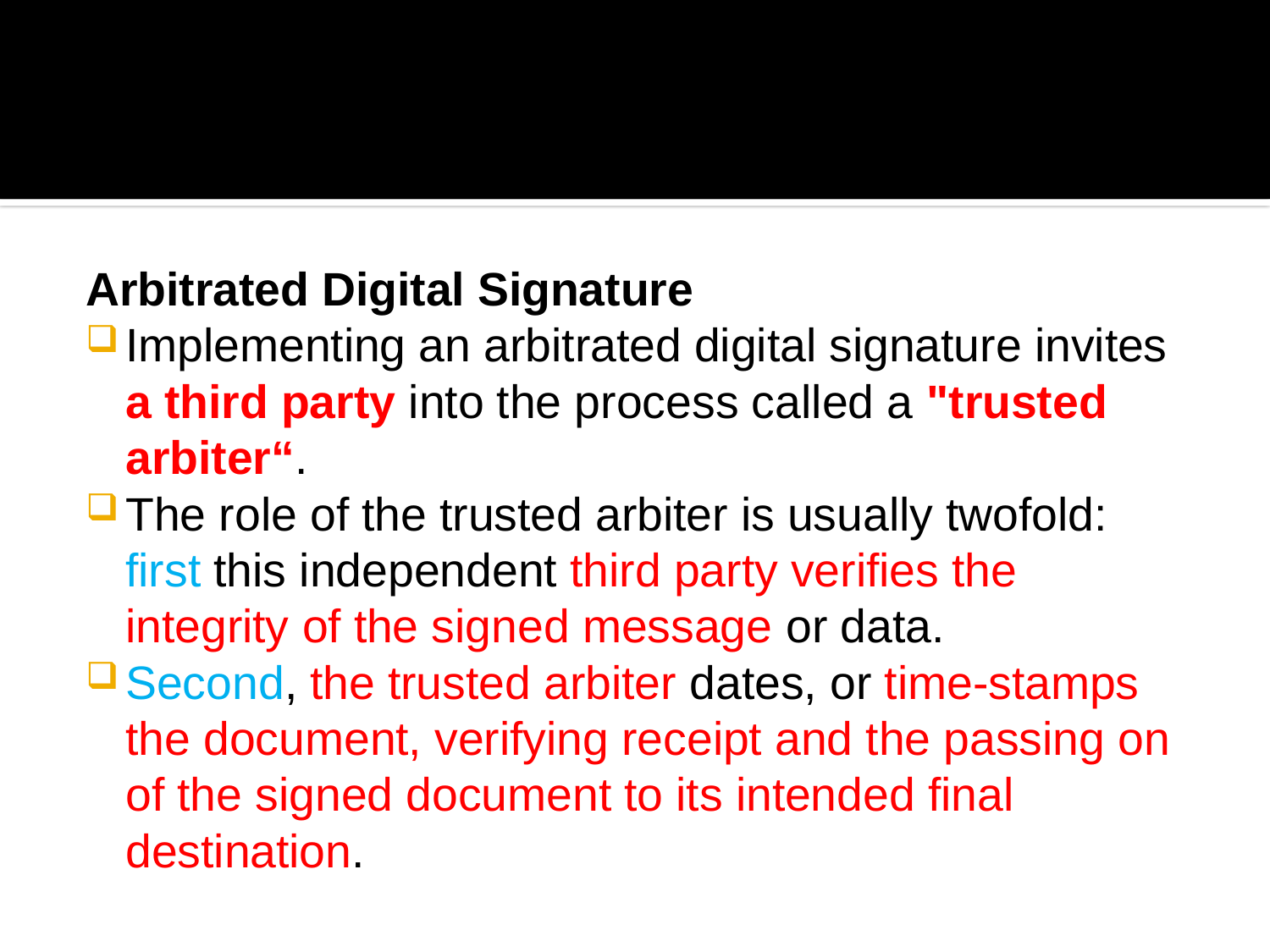

#
Arbitrated Digital Signature
Implementing an arbitrated digital signature invites a third party into the process called a "trusted arbiter“.
The role of the trusted arbiter is usually twofold: first this independent third party verifies the integrity of the signed message or data.
Second, the trusted arbiter dates, or time-stamps the document, verifying receipt and the passing on of the signed document to its intended final destination.